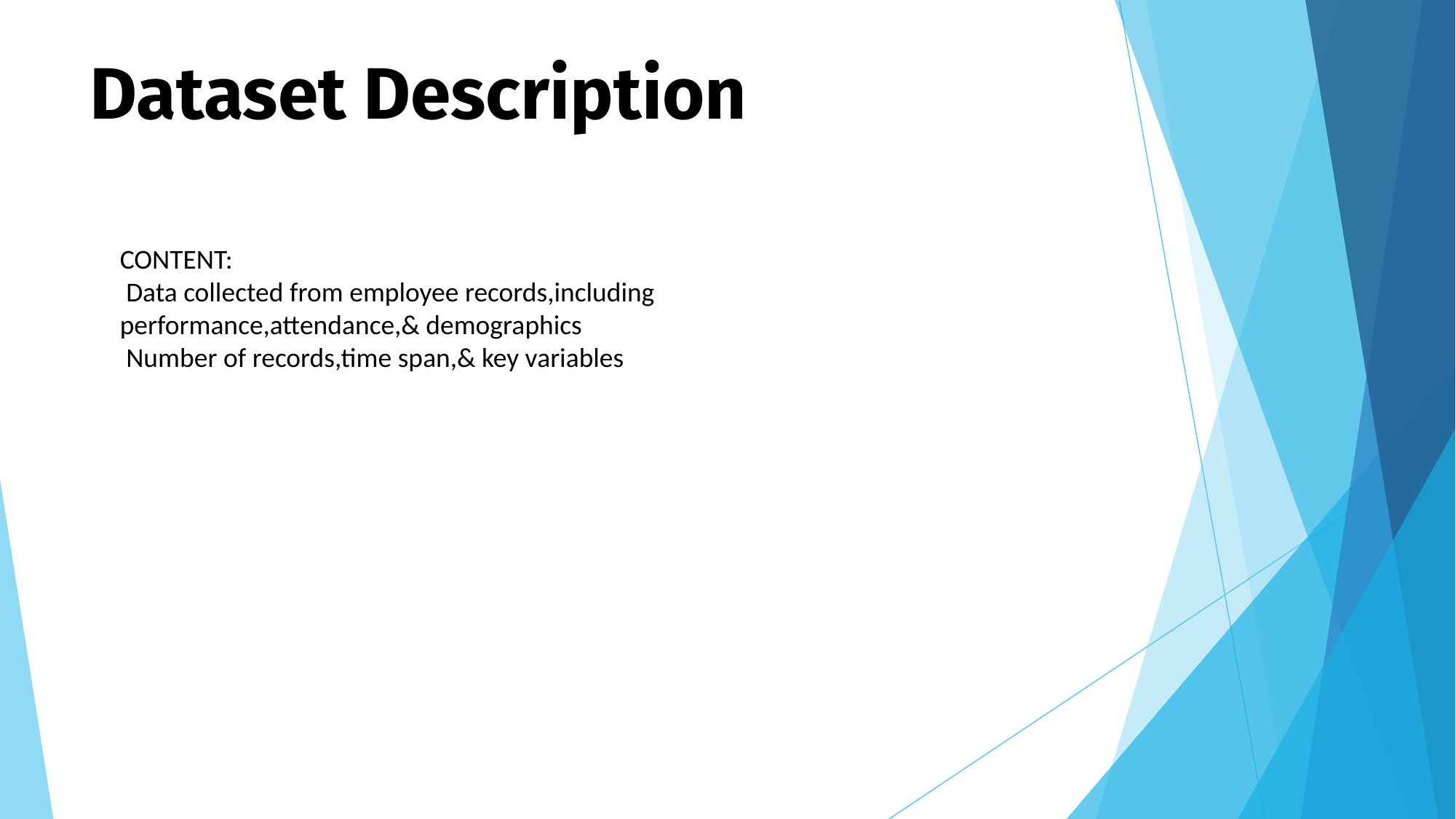

# Dataset Description
CONTENT:
 Data collected from employee records,including
performance,attendance,& demographics
 Number of records,time span,& key variables